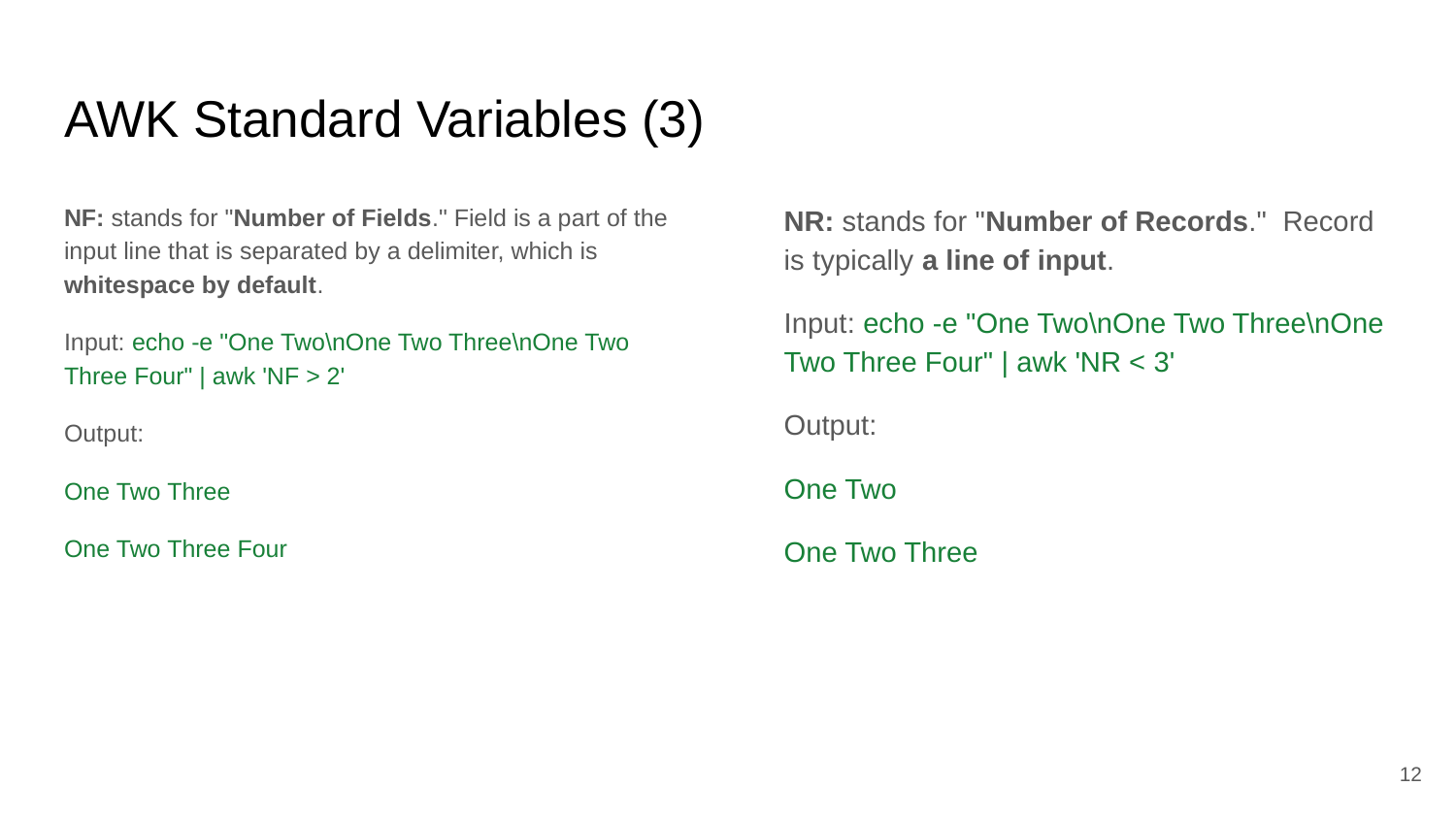

# AWK Standard Variables (3)
NF: stands for "Number of Fields." Field is a part of the input line that is separated by a delimiter, which is whitespace by default.
Input: echo -e "One Two\nOne Two Three\nOne Two Three Four" | awk 'NF > 2'
Output:
One Two Three
One Two Three Four
NR: stands for "Number of Records."  Record is typically a line of input.
Input: echo -e "One Two\nOne Two Three\nOne Two Three Four" | awk 'NR < 3'
Output:
One Two
One Two Three
12